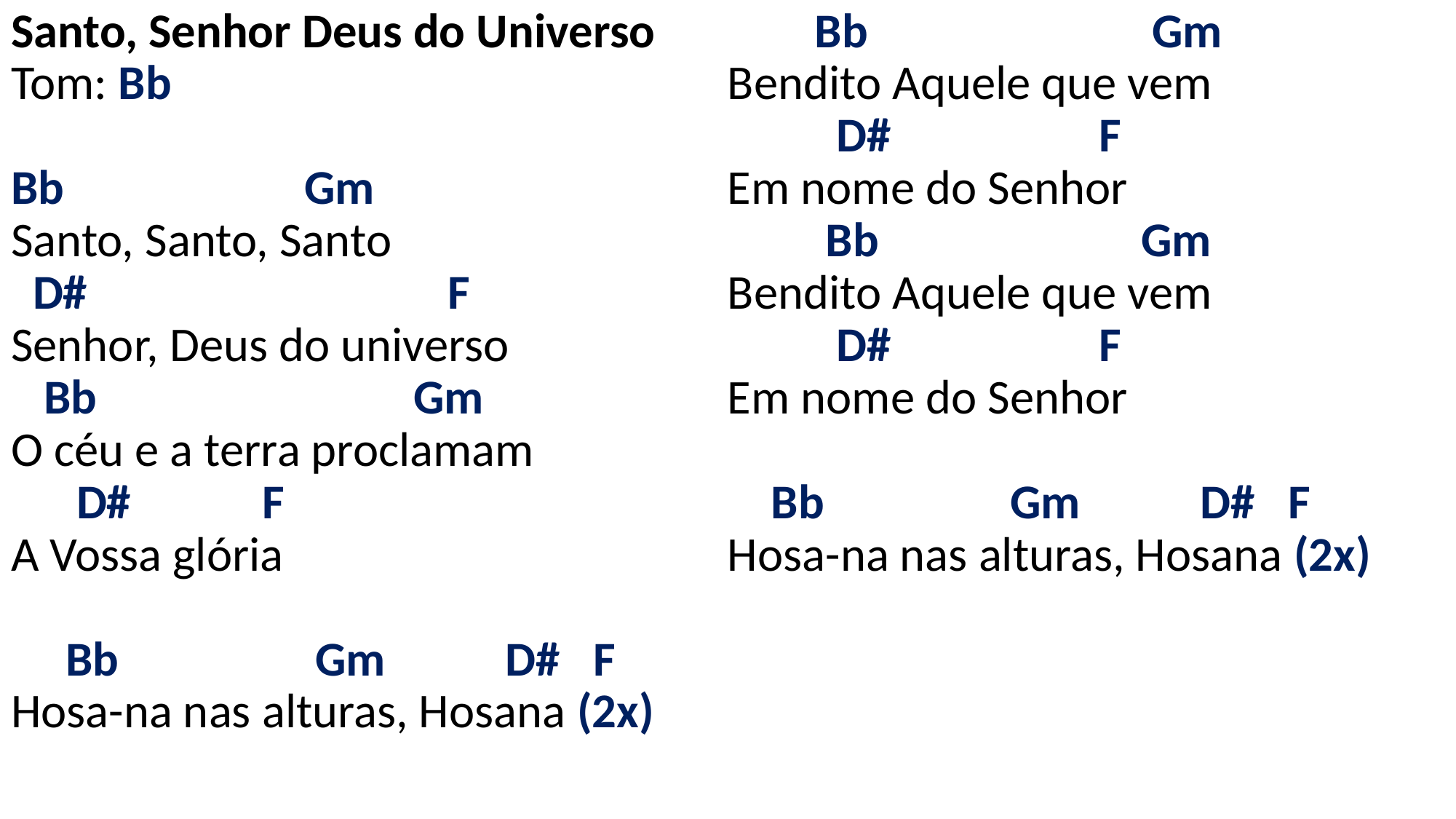

# Santo, Senhor Deus do Universo Tom: Bb   Bb                      Gm Santo, Santo, Santo D#                                 F Senhor, Deus do universo Bb                             Gm O céu e a terra proclamam D#            F A Vossa glória   Bb                  Gm           D#   F Hosa-na nas alturas, Hosana (2x)   Bb                          Gm Bendito Aquele que vem D#                   F Em nome do Senhor Bb                        Gm Bendito Aquele que vem D#                   F Em nome do Senhor   Bb                 Gm           D#   F Hosa-na nas alturas, Hosana (2x)